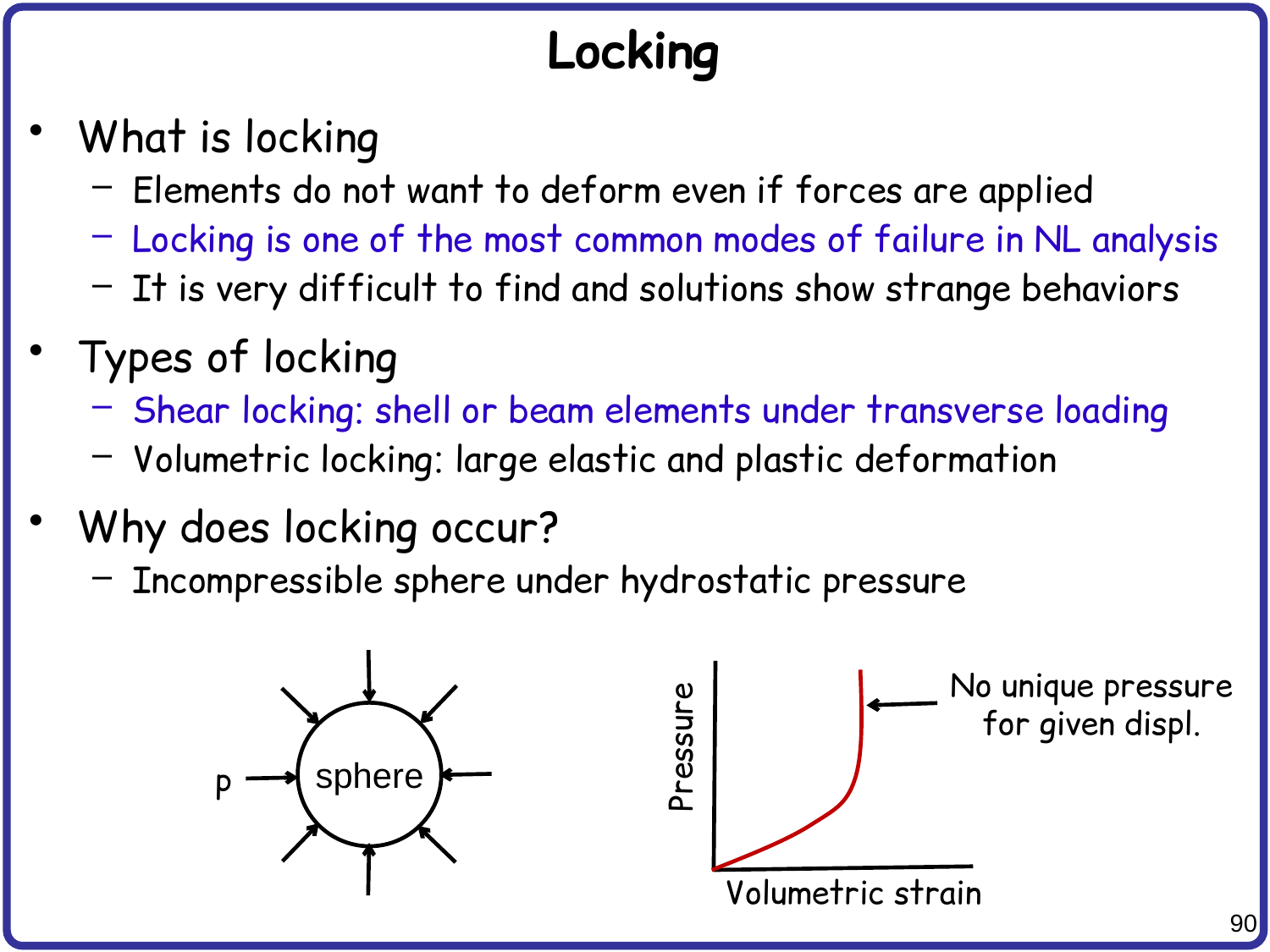

# Locking
What is locking
Elements do not want to deform even if forces are applied
Locking is one of the most common modes of failure in NL analysis
It is very difficult to find and solutions show strange behaviors
Types of locking
Shear locking: shell or beam elements under transverse loading
Volumetric locking: large elastic and plastic deformation
Why does locking occur?
Incompressible sphere under hydrostatic pressure
sphere
p
No unique pressure
for given displ.

Pressure
Volumetric strain